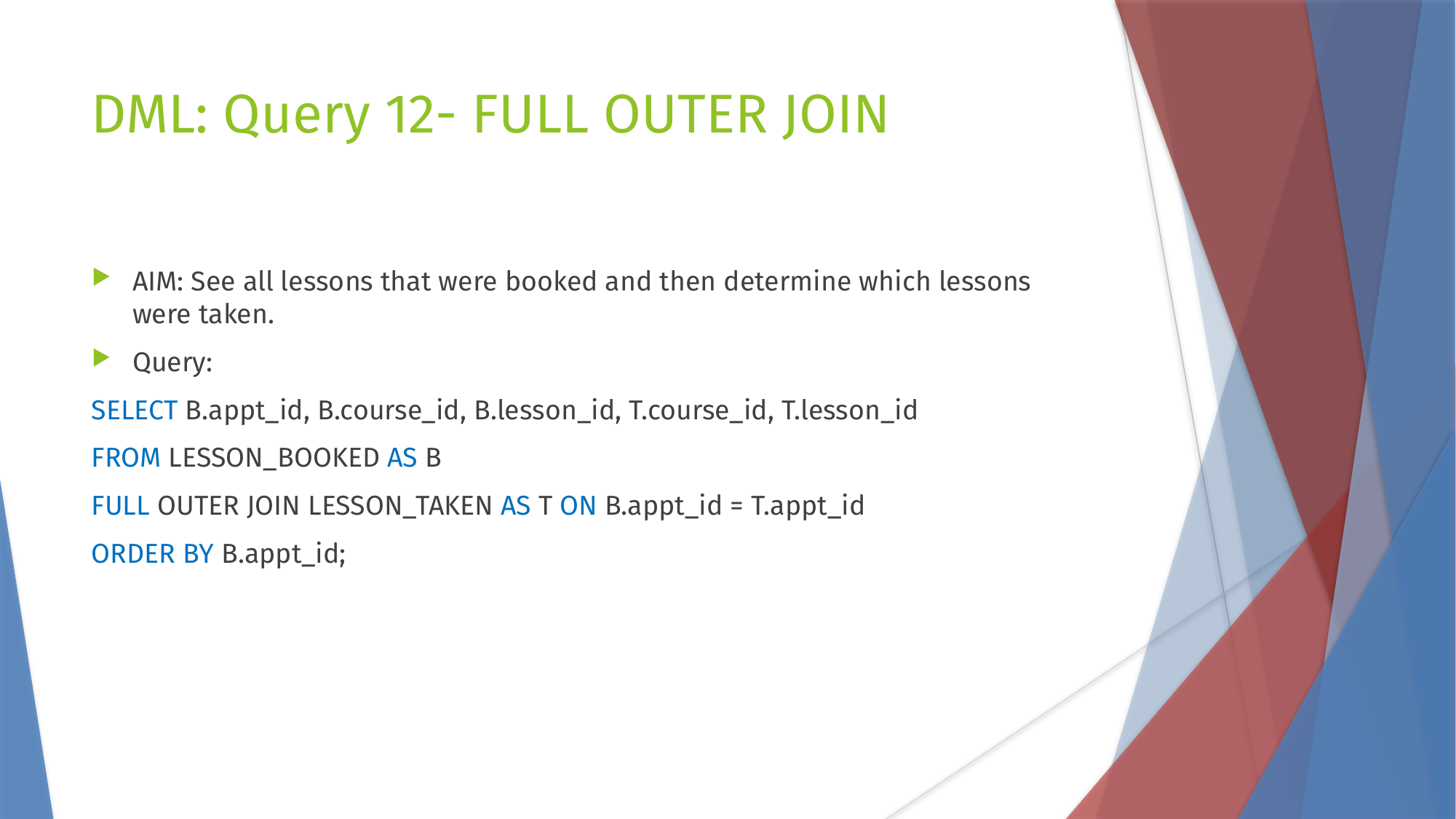

DML: Query 12- FULL OUTER JOIN
AIM: See all lessons that were booked and then determine which lessons were taken.
Query:
SELECT B.appt_id, B.course_id, B.lesson_id, T.course_id, T.lesson_id
FROM LESSON_BOOKED AS B
FULL OUTER JOIN LESSON_TAKEN AS T ON B.appt_id = T.appt_id
ORDER BY B.appt_id;